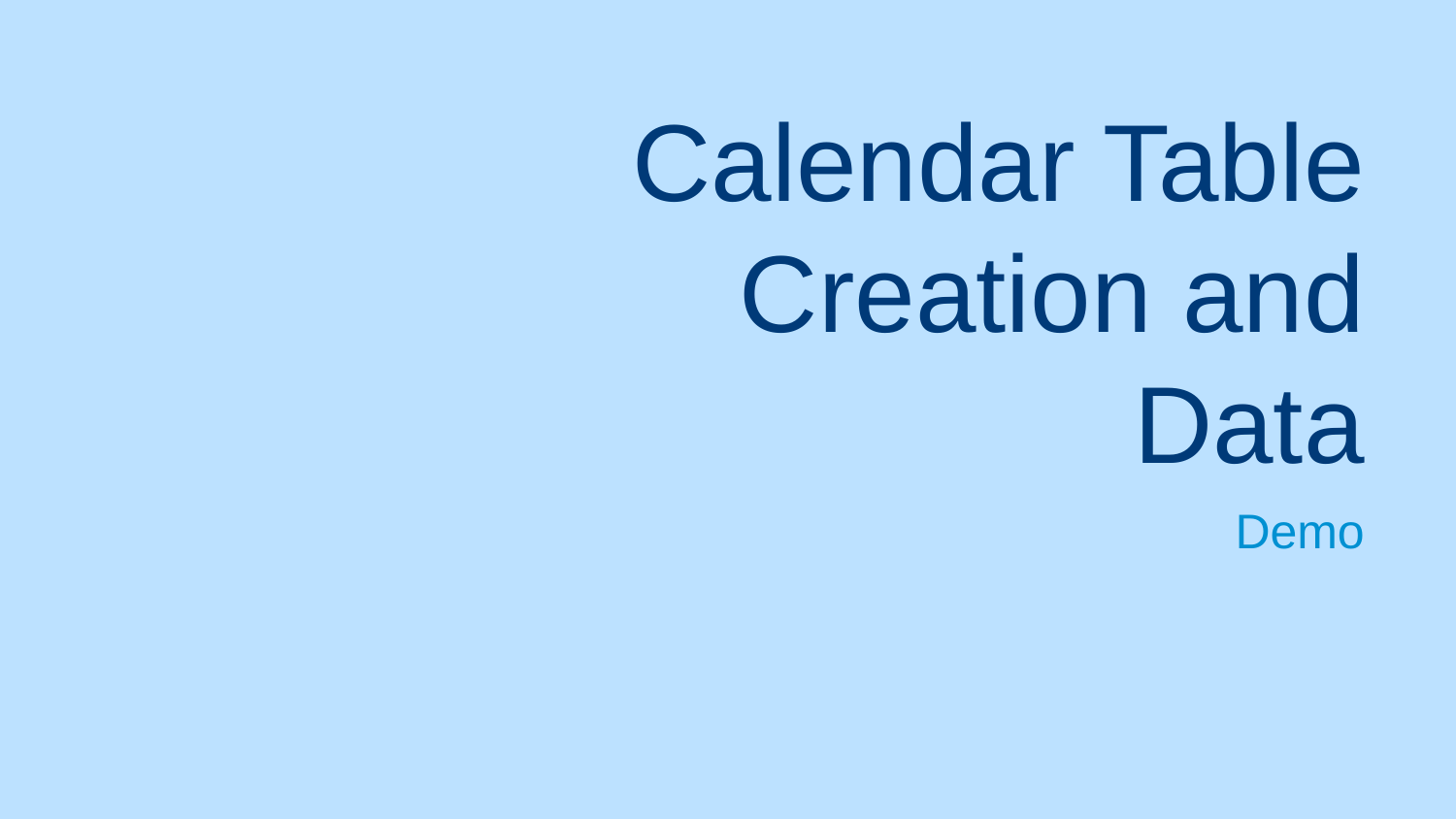

# Calendar Table Creation and Data
Demo